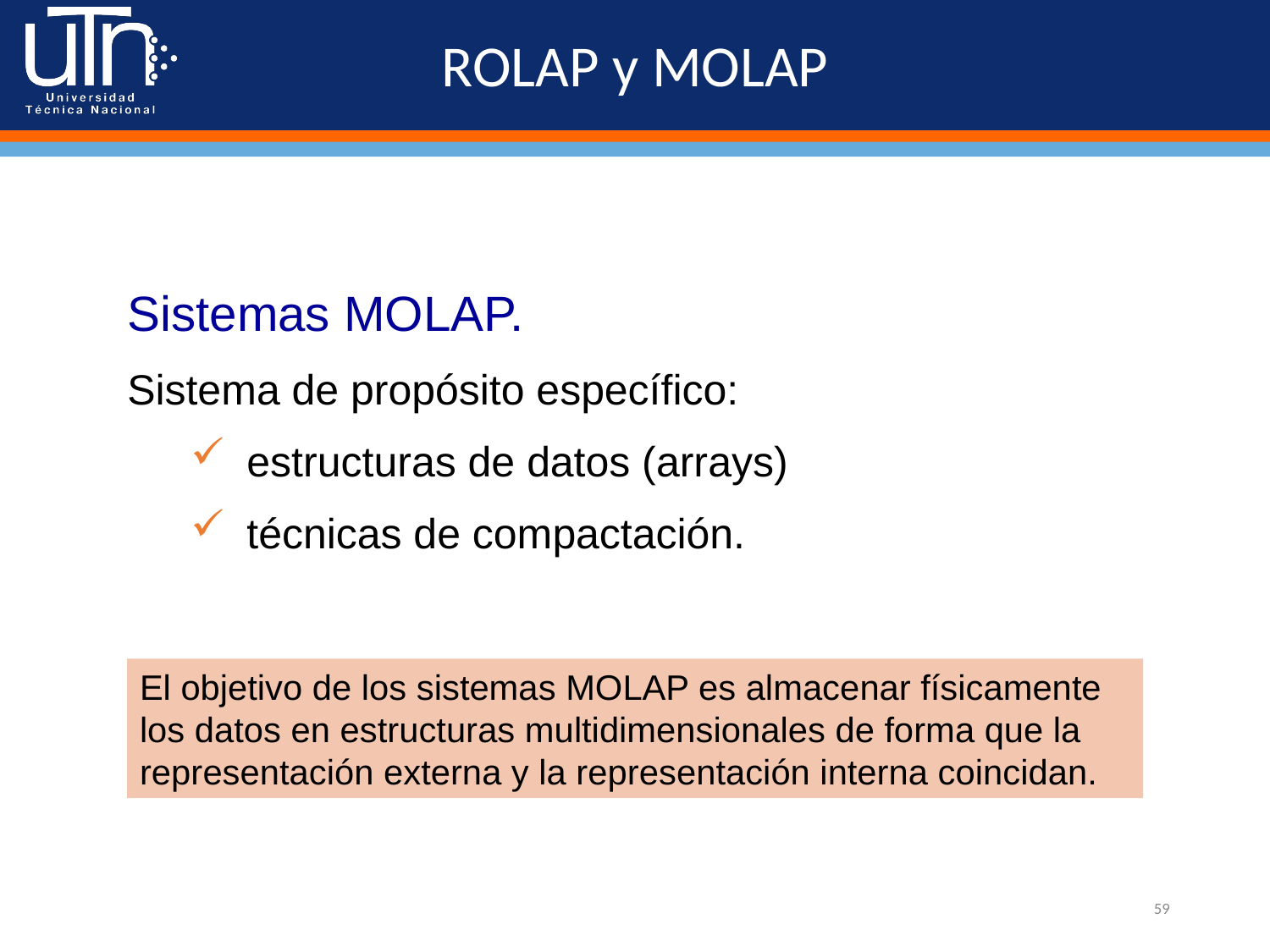

# ROLAP y MOLAP

Sistemas MOLAP.
Sistema de propósito específico:
estructuras de datos (arrays)
técnicas de compactación.
El objetivo de los sistemas MOLAP es almacenar físicamente los datos en estructuras multidimensionales de forma que la representación externa y la representación interna coincidan.
59